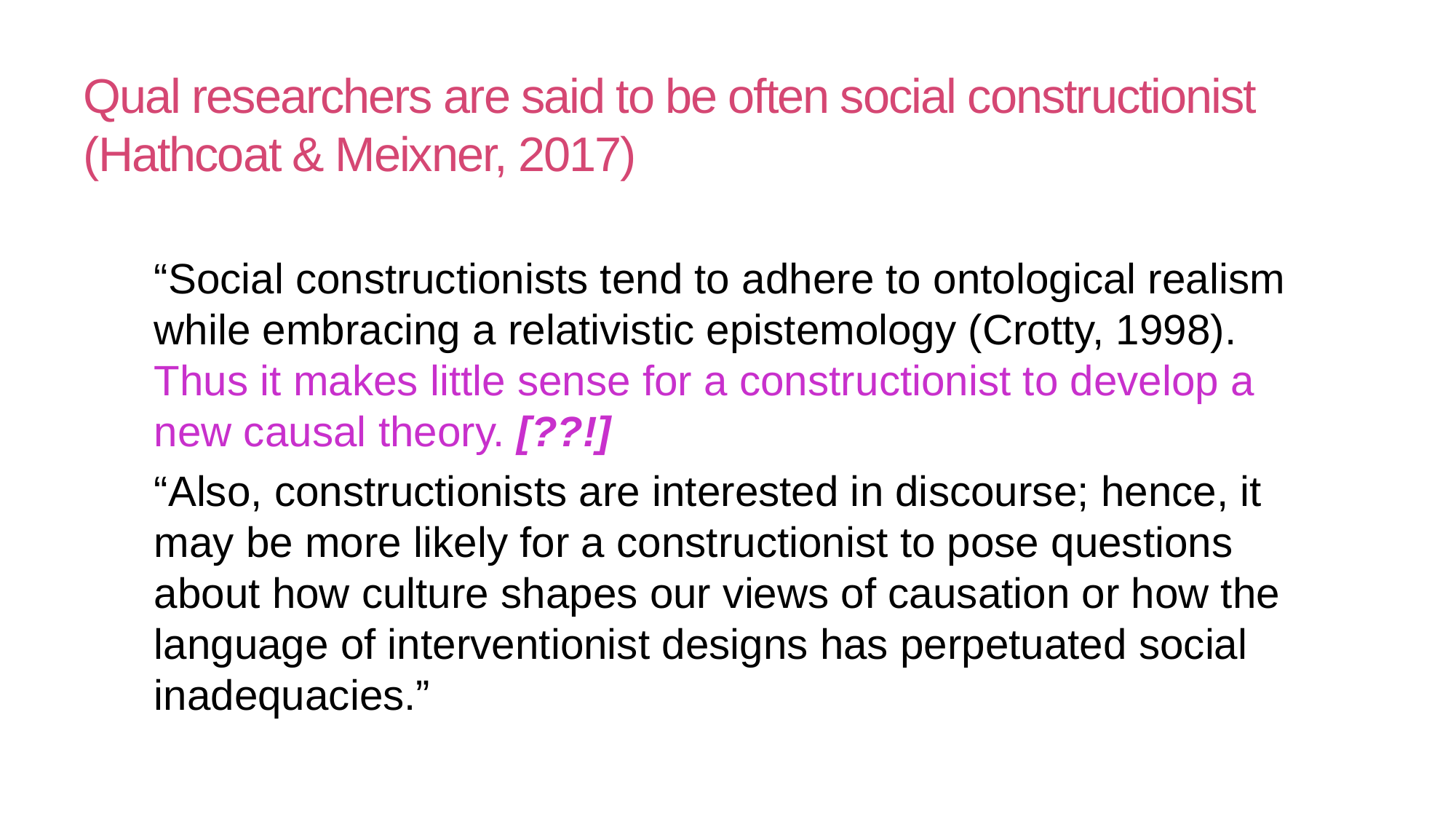

# Qual researchers are said to be often social constructionist (Hathcoat & Meixner, 2017)
“Social constructionists tend to adhere to ontological realism while embracing a relativistic epistemology (Crotty, 1998). Thus it makes little sense for a constructionist to develop a new causal theory. [??!]
“Also, constructionists are interested in discourse; hence, it may be more likely for a constructionist to pose questions about how culture shapes our views of causation or how the language of interventionist designs has perpetuated social inadequacies.”